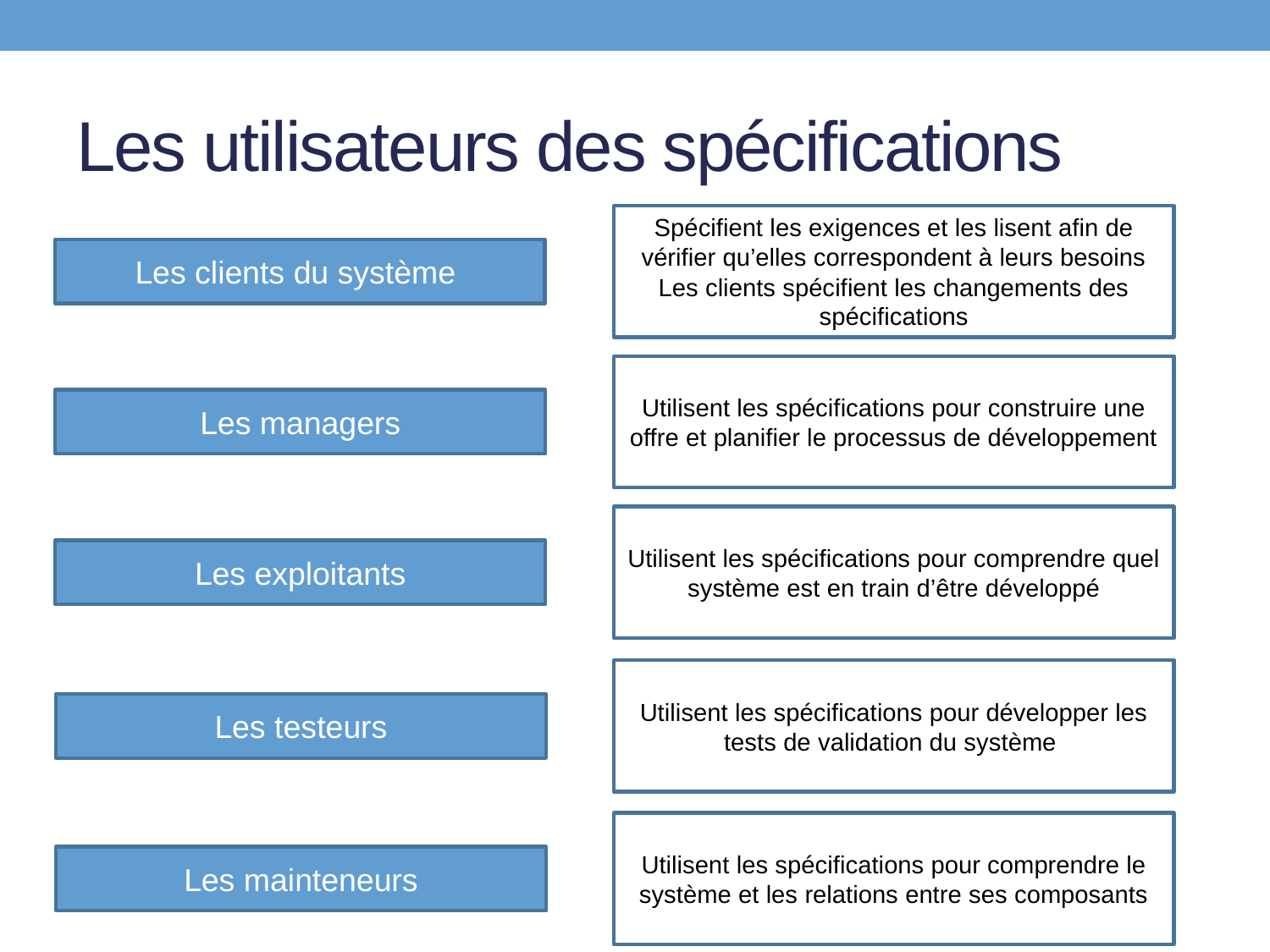

# Les utilisateurs des spécifications
Spécifient les exigences et les lisent afin de vérifier qu’elles correspondent à leurs besoins
Les clients spécifient les changements des spécifications
Les clients du système
Utilisent les spécifications pour construire une offre et planifier le processus de développement
Les managers
Utilisent les spécifications pour comprendre quel système est en train d’être développé
Les exploitants
Utilisent les spécifications pour développer les tests de validation du système
Les testeurs
Utilisent les spécifications pour comprendre le système et les relations entre ses composants
Les mainteneurs